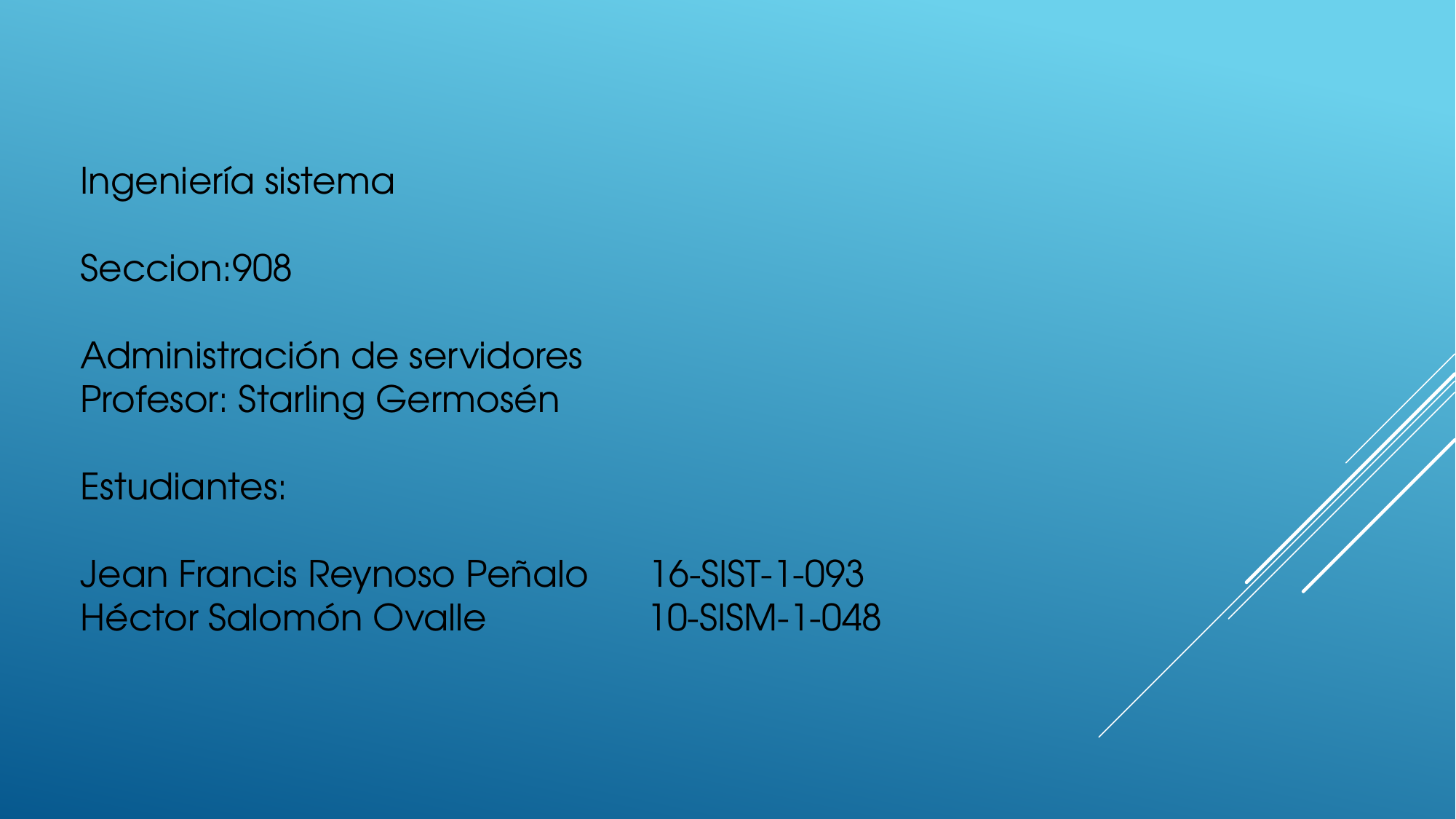

Ingeniería sistema

Seccion:908

Administración de servidores
Profesor: Starling Germosén

Estudiantes:

Jean Francis Reynoso Peñalo      16-SIST-1-093
Héctor Salomón Ovalle                10-SISM-1-048